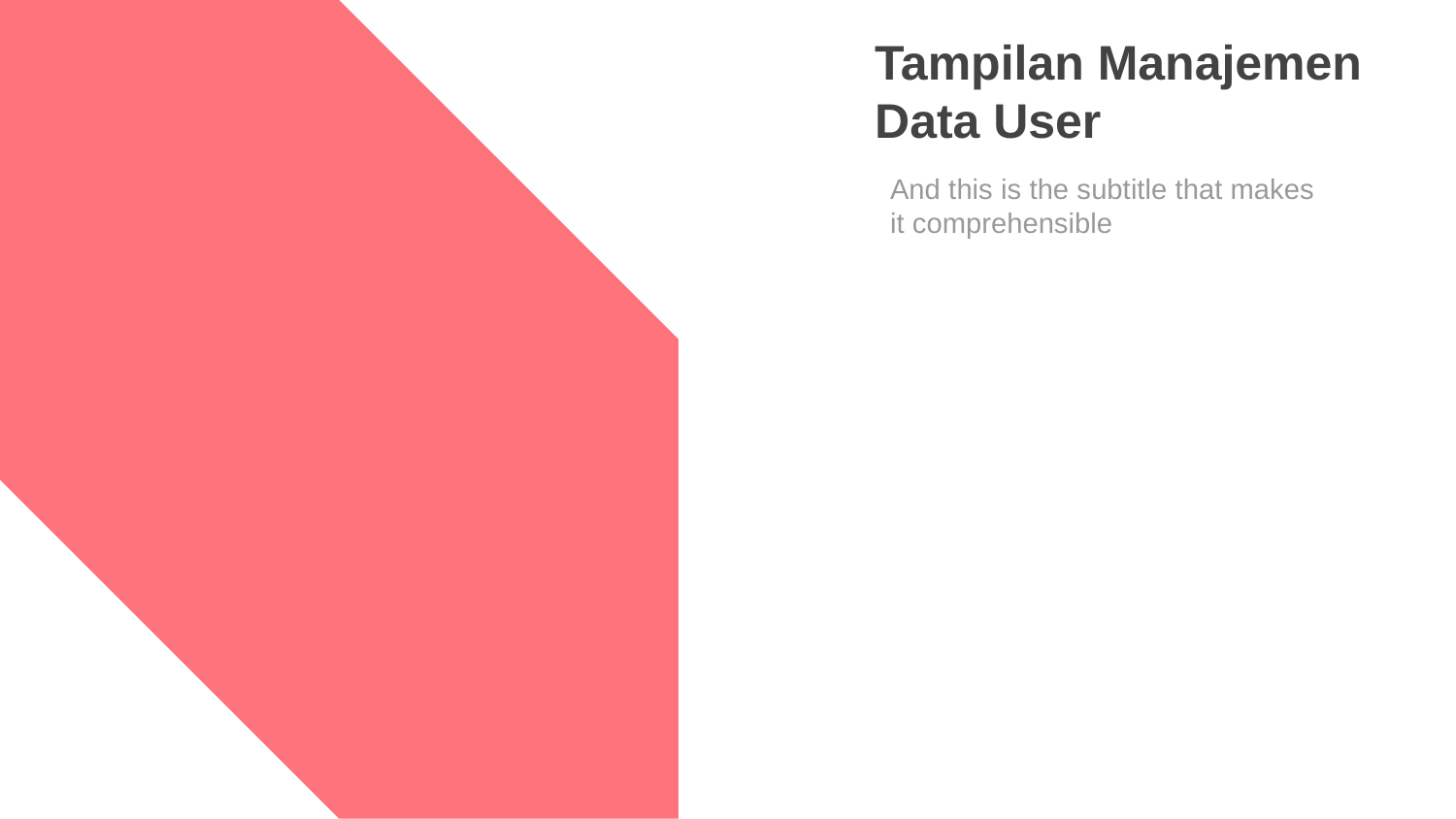

# Tampilan Manajemen Data User
And this is the subtitle that makes it comprehensible